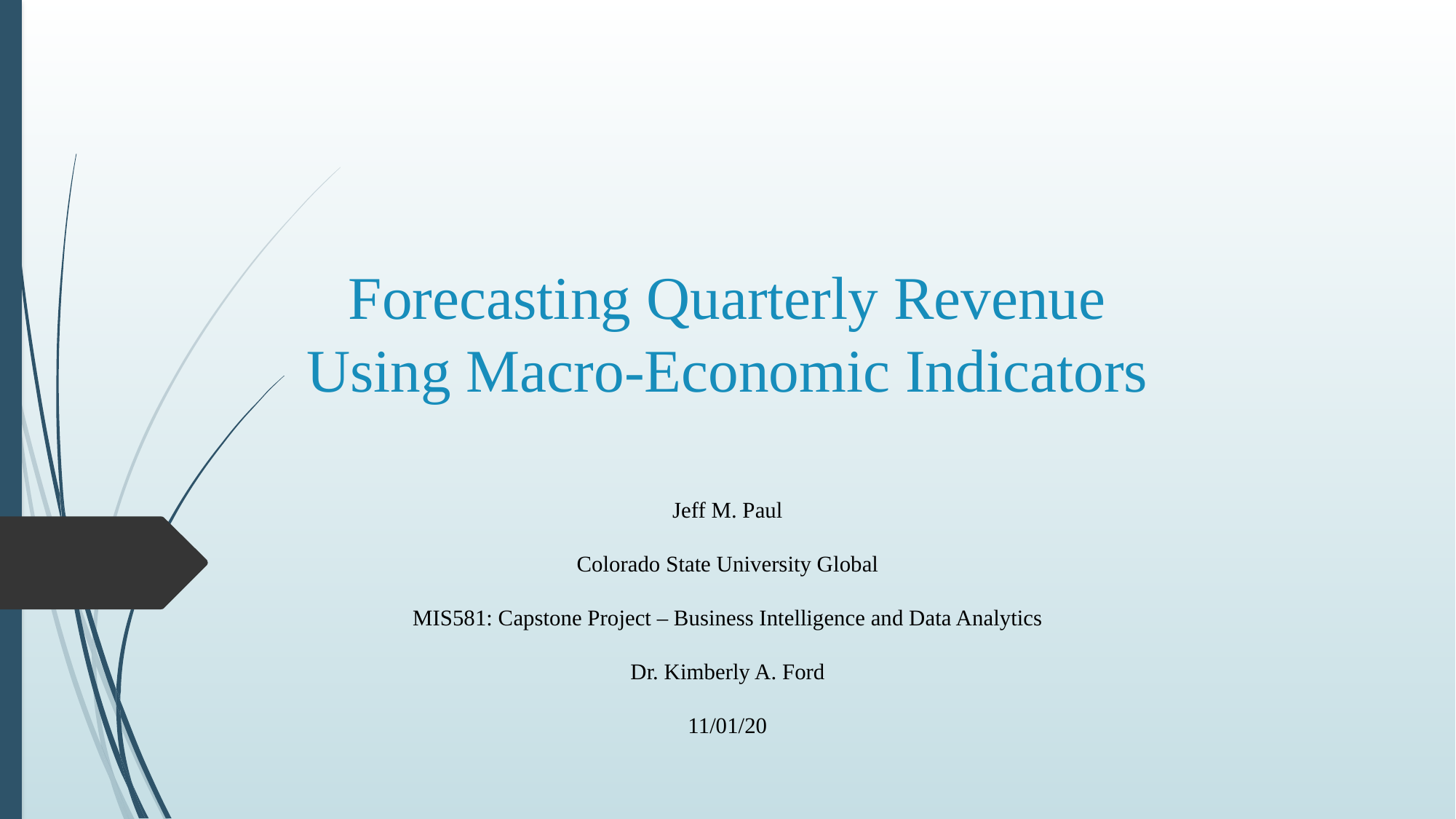

# Forecasting Quarterly Revenue Using Macro-Economic Indicators
Jeff M. Paul
Colorado State University Global
MIS581: Capstone Project – Business Intelligence and Data Analytics
Dr. Kimberly A. Ford
11/01/20